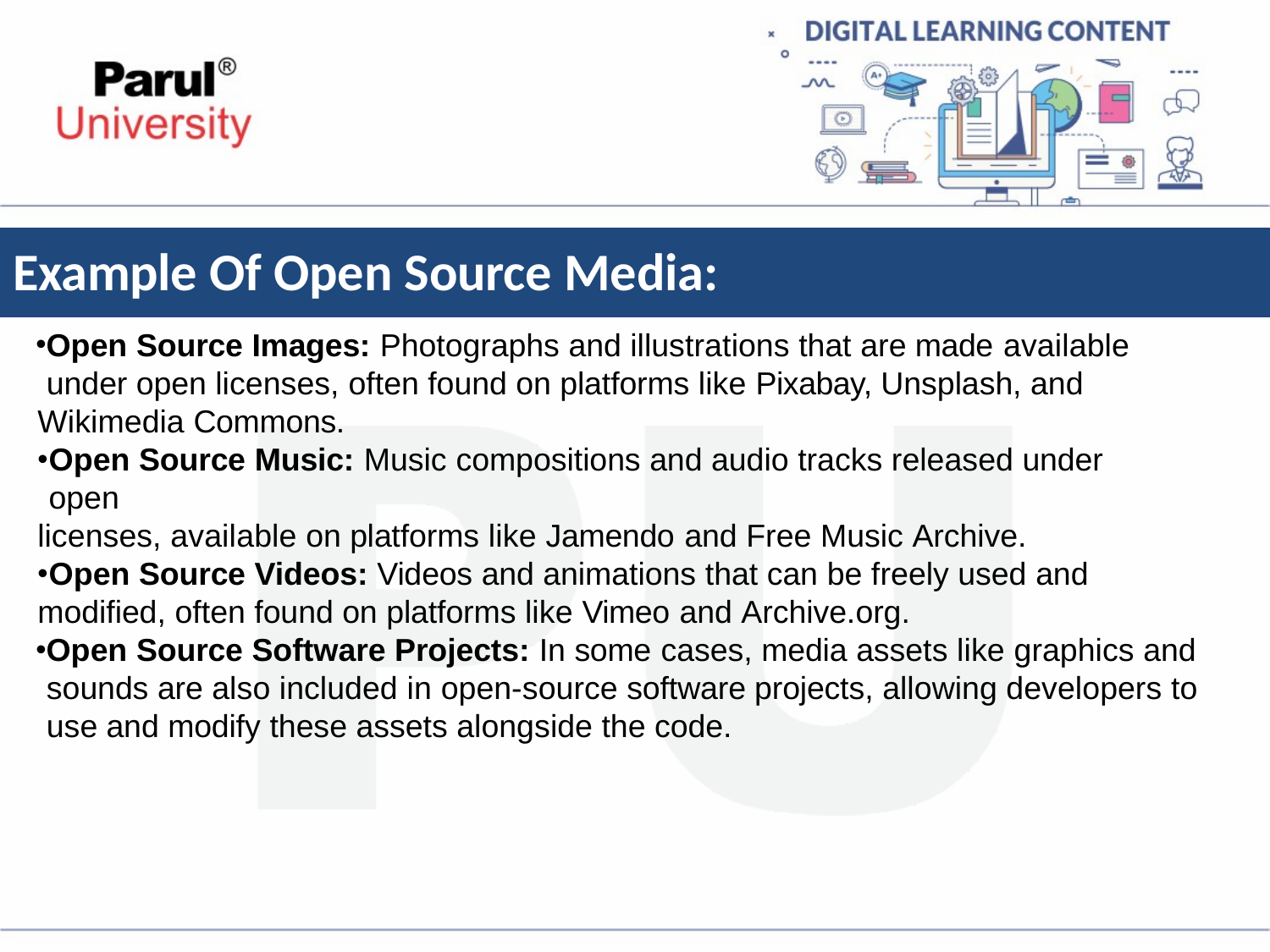

# Example Of Open Source Media:
Open Source Images: Photographs and illustrations that are made available  under open licenses, often found on platforms like Pixabay, Unsplash, and  Wikimedia Commons.
Open Source Music: Music compositions and audio tracks released under open
licenses, available on platforms like Jamendo and Free Music Archive.
Open Source Videos: Videos and animations that can be freely used and
modified, often found on platforms like Vimeo and Archive.org.
Open Source Software Projects: In some cases, media assets like graphics and  sounds are also included in open-source software projects, allowing developers to  use and modify these assets alongside the code.